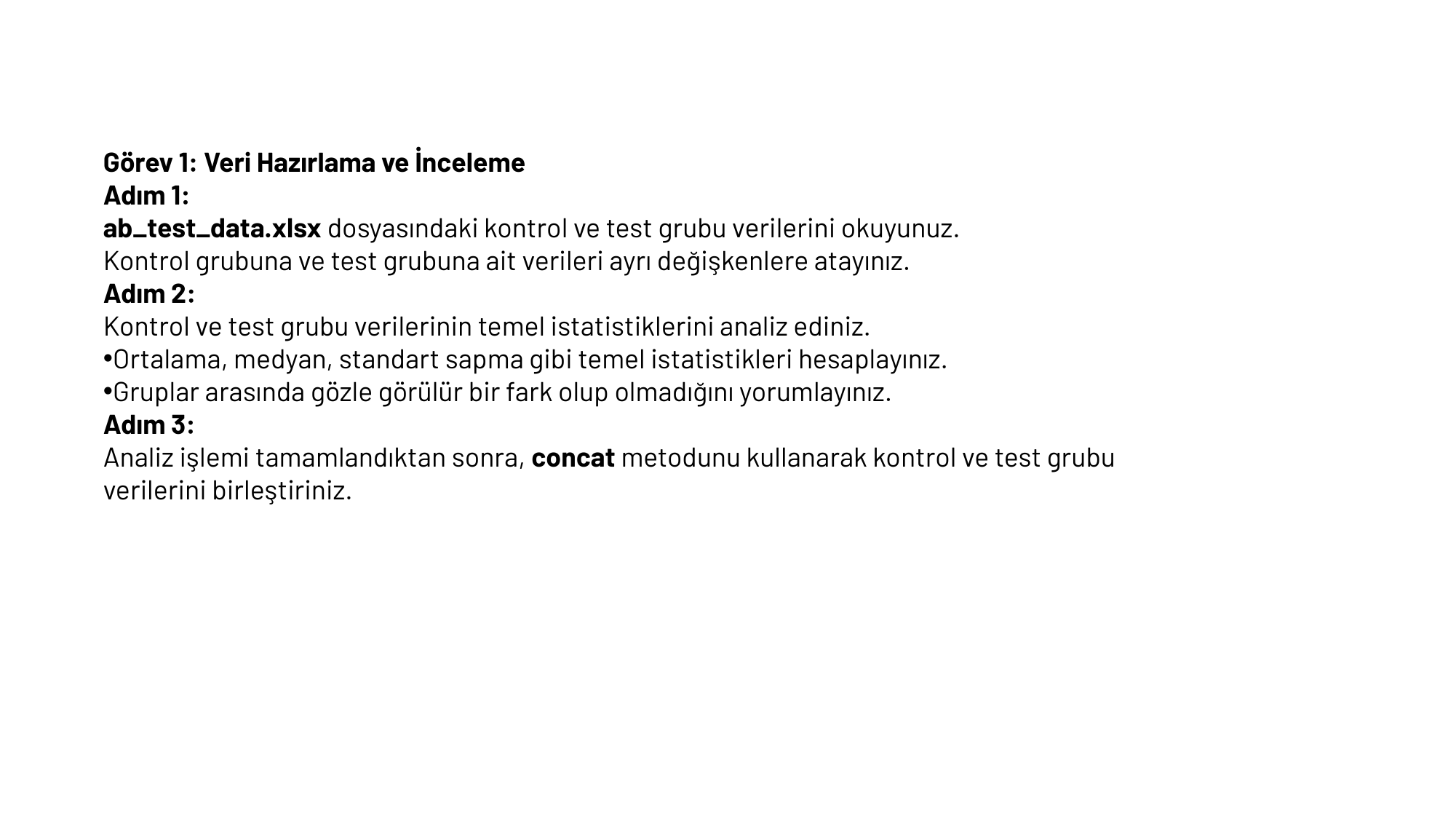

Görev 1: Veri Hazırlama ve İnceleme
Adım 1:
ab_test_data.xlsx dosyasındaki kontrol ve test grubu verilerini okuyunuz.
Kontrol grubuna ve test grubuna ait verileri ayrı değişkenlere atayınız.
Adım 2:
Kontrol ve test grubu verilerinin temel istatistiklerini analiz ediniz.
Ortalama, medyan, standart sapma gibi temel istatistikleri hesaplayınız.
Gruplar arasında gözle görülür bir fark olup olmadığını yorumlayınız.
Adım 3:
Analiz işlemi tamamlandıktan sonra, concat metodunu kullanarak kontrol ve test grubu verilerini birleştiriniz.